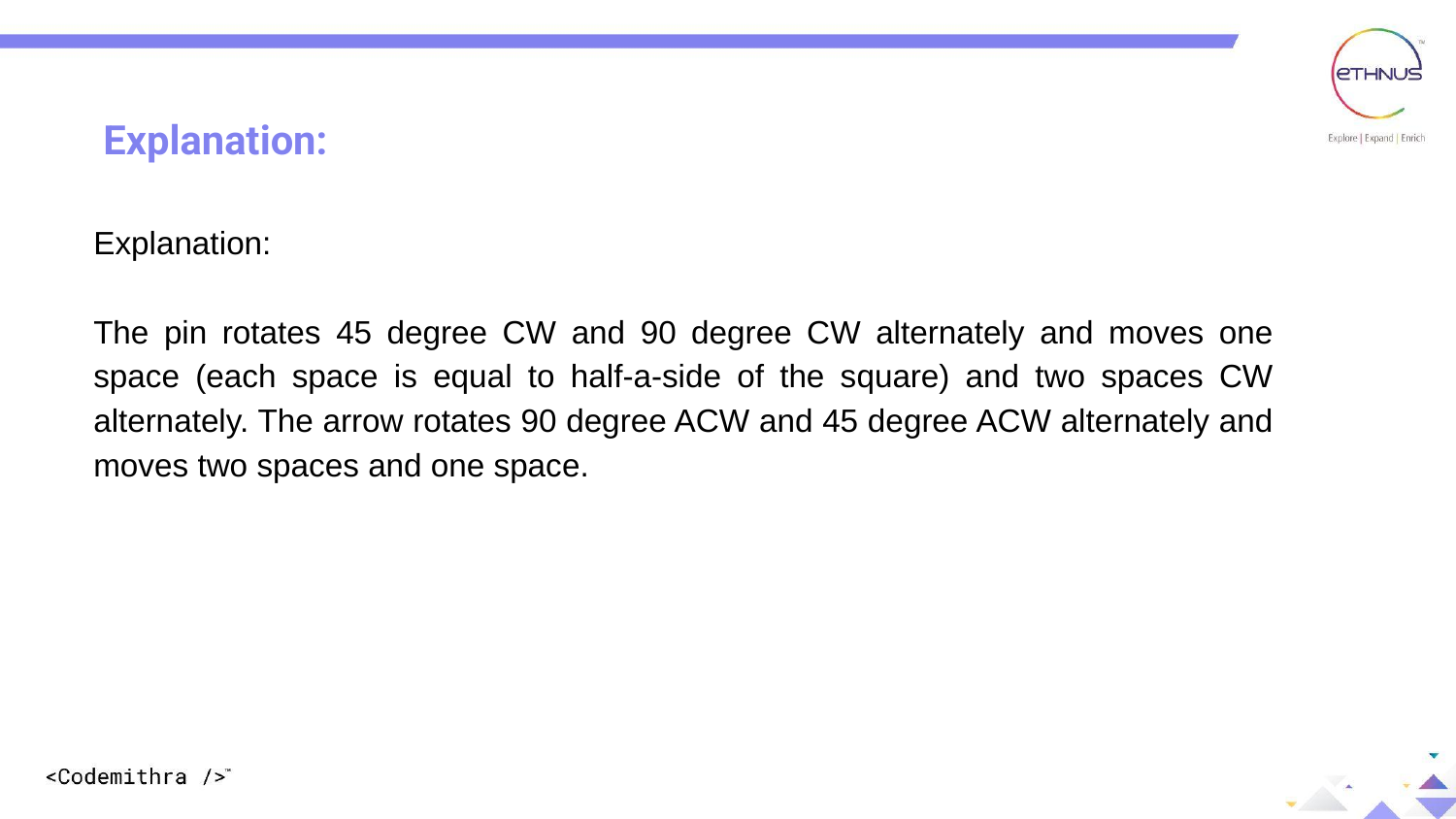

Explanation:

Explanation:

The pin rotates 45 degree CW and 90 degree CW alternately and moves one space (each space is equal to half-a-side of the square) and two spaces CW alternately. The arrow rotates 90 degree ACW and 45 degree ACW alternately and moves two spaces and one space.